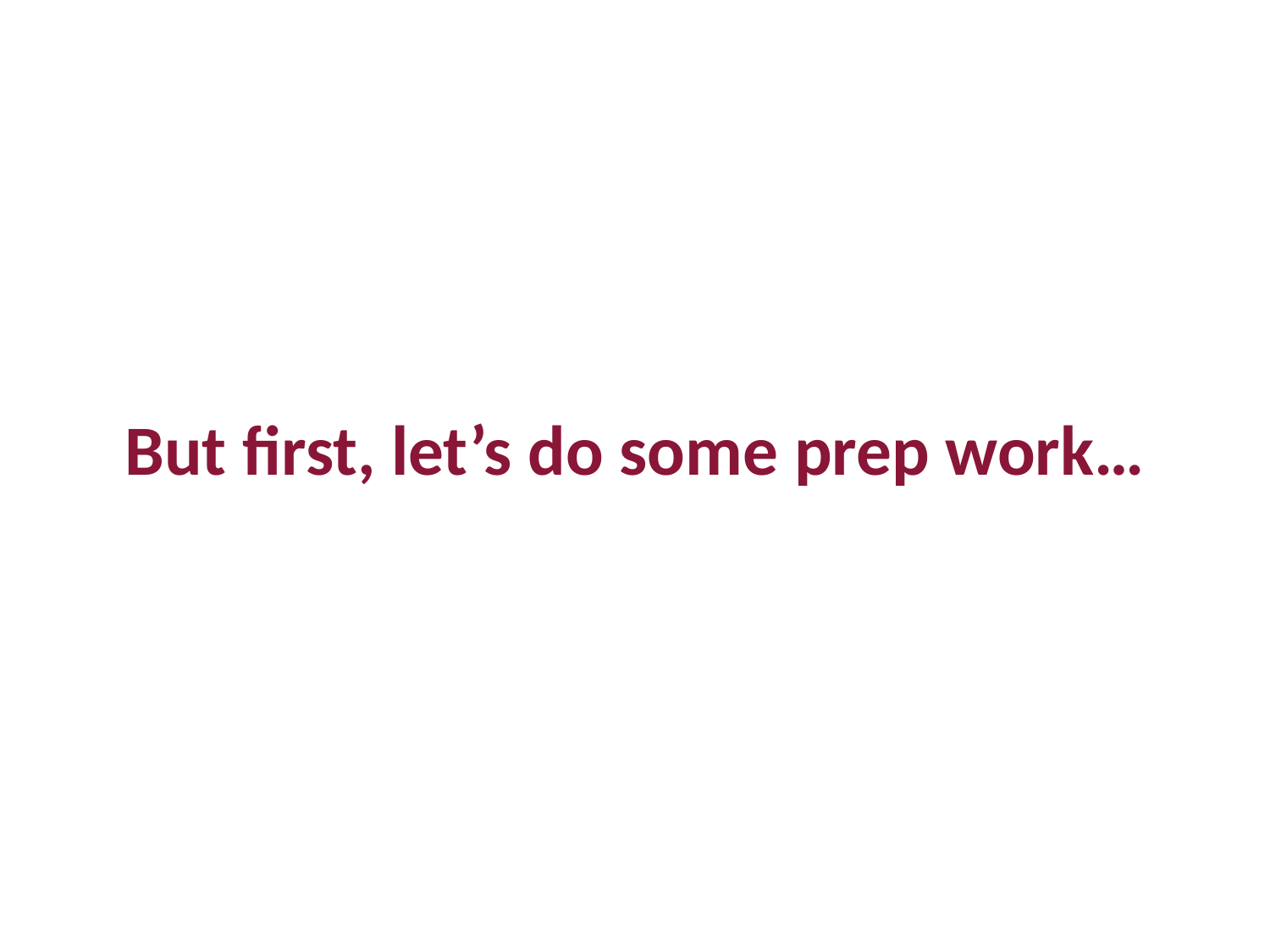

But first, let’s do some prep work…